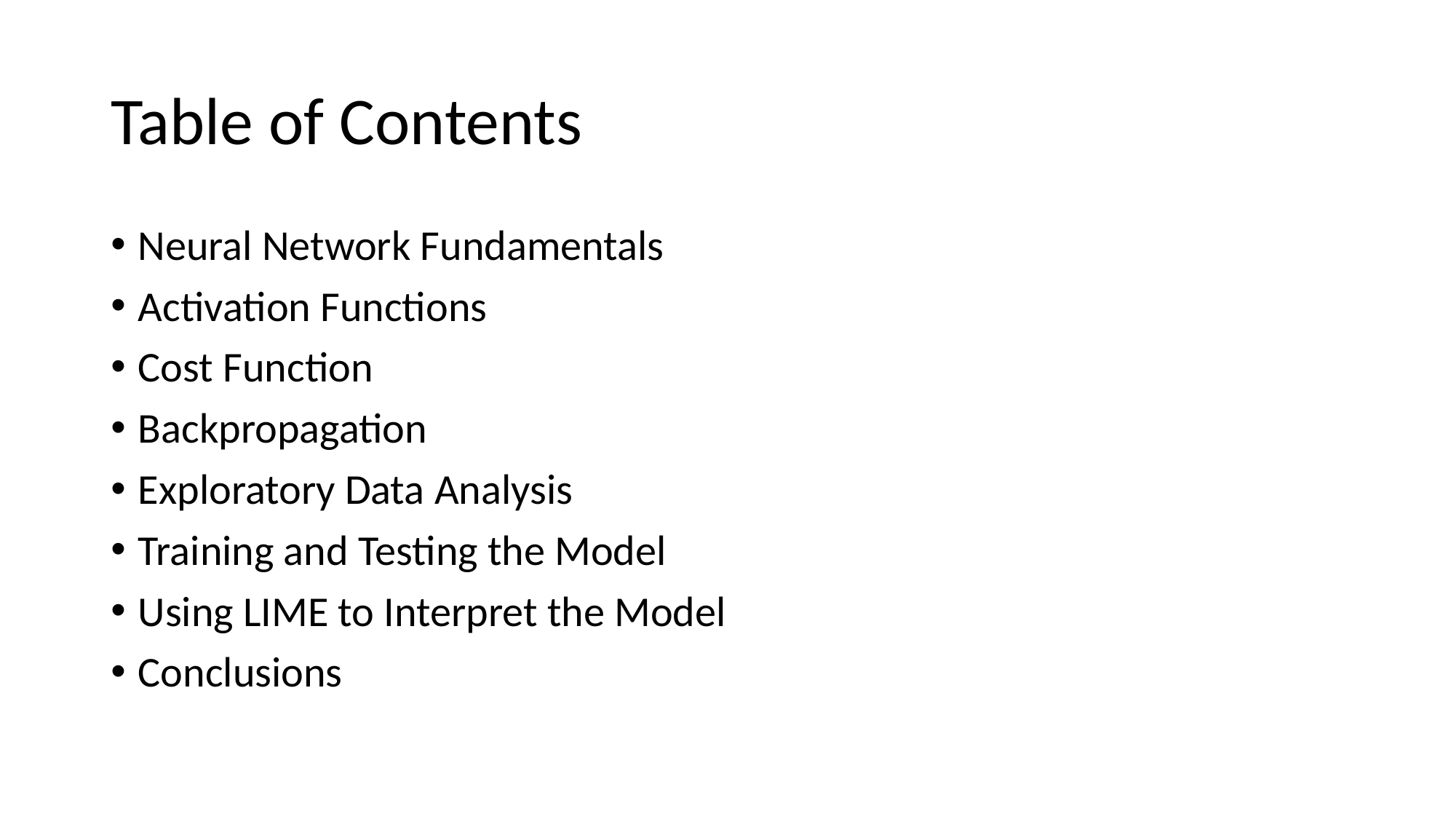

# Table of Contents
Neural Network Fundamentals
Activation Functions
Cost Function
Backpropagation
Exploratory Data Analysis
Training and Testing the Model
Using LIME to Interpret the Model
Conclusions